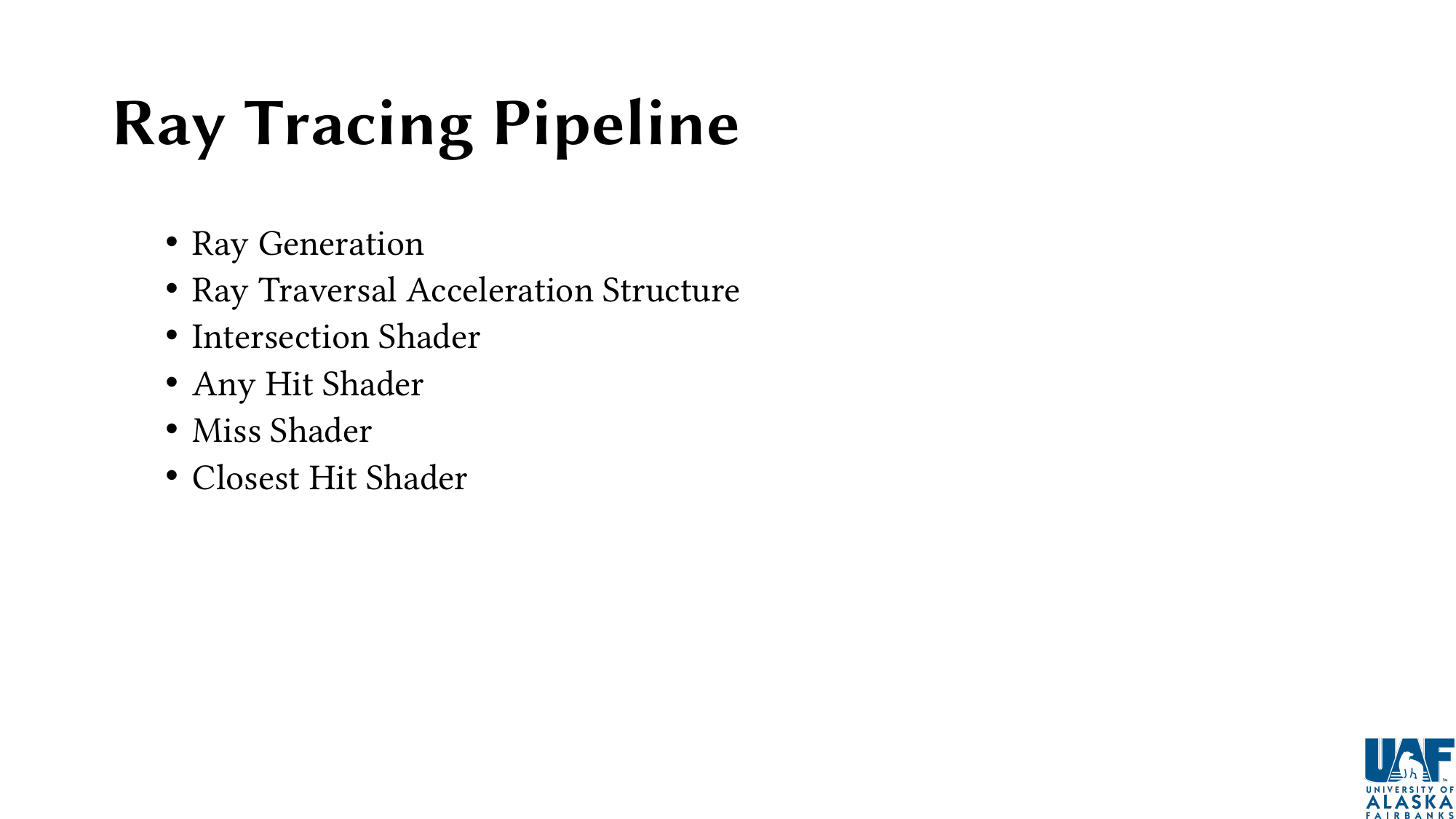

# Ray Tracing Pipeline
Ray Generation
Ray Traversal Acceleration Structure
Intersection Shader
Any Hit Shader
Miss Shader
Closest Hit Shader